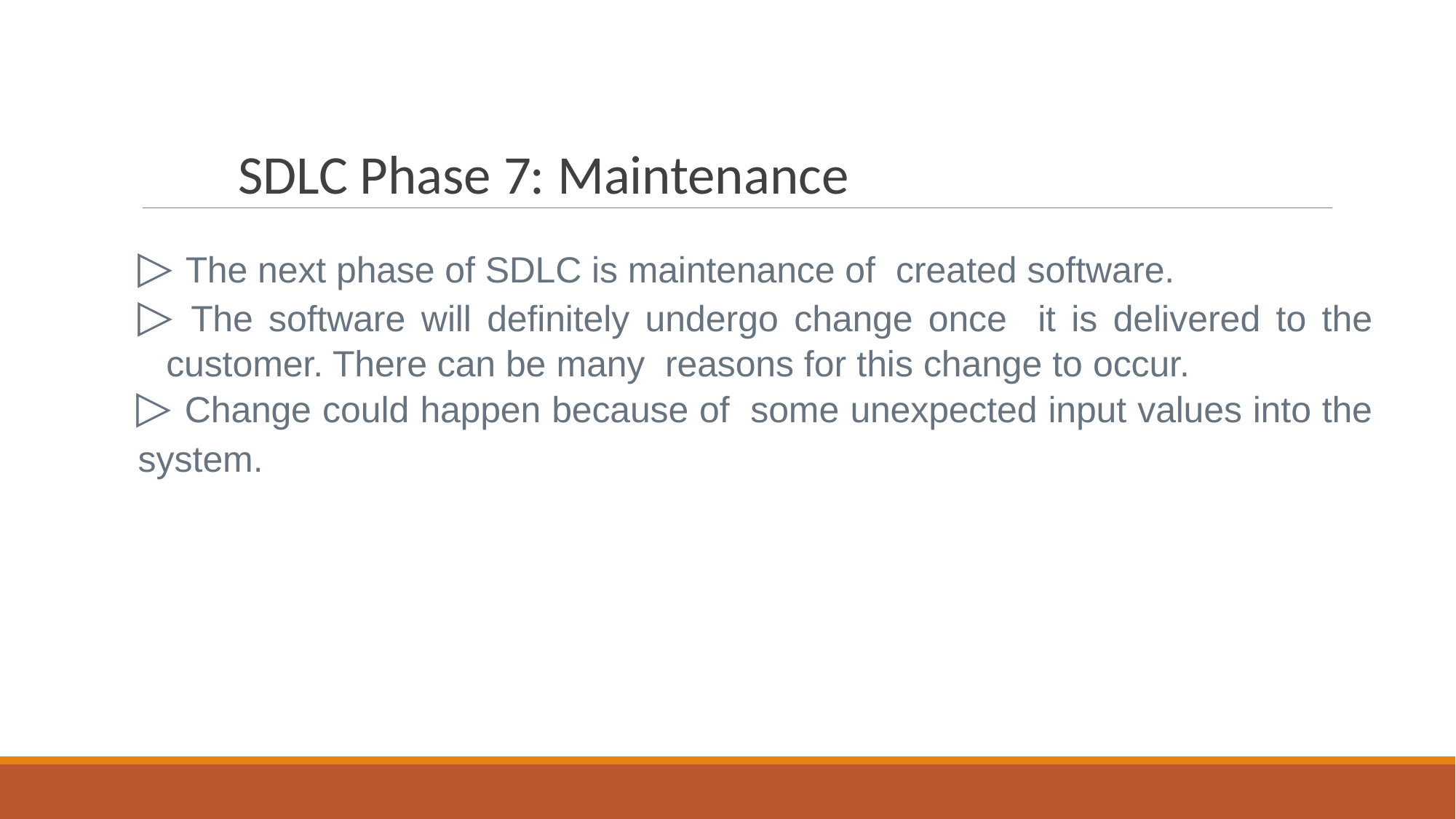

# SDLC Phase 7: Maintenance
▷ The next phase of SDLC is maintenance of  created software.
▷ The software will definitely undergo change once  it is delivered to the customer. There can be many  reasons for this change to occur.
▷ Change could happen because of some unexpected input values into the system.